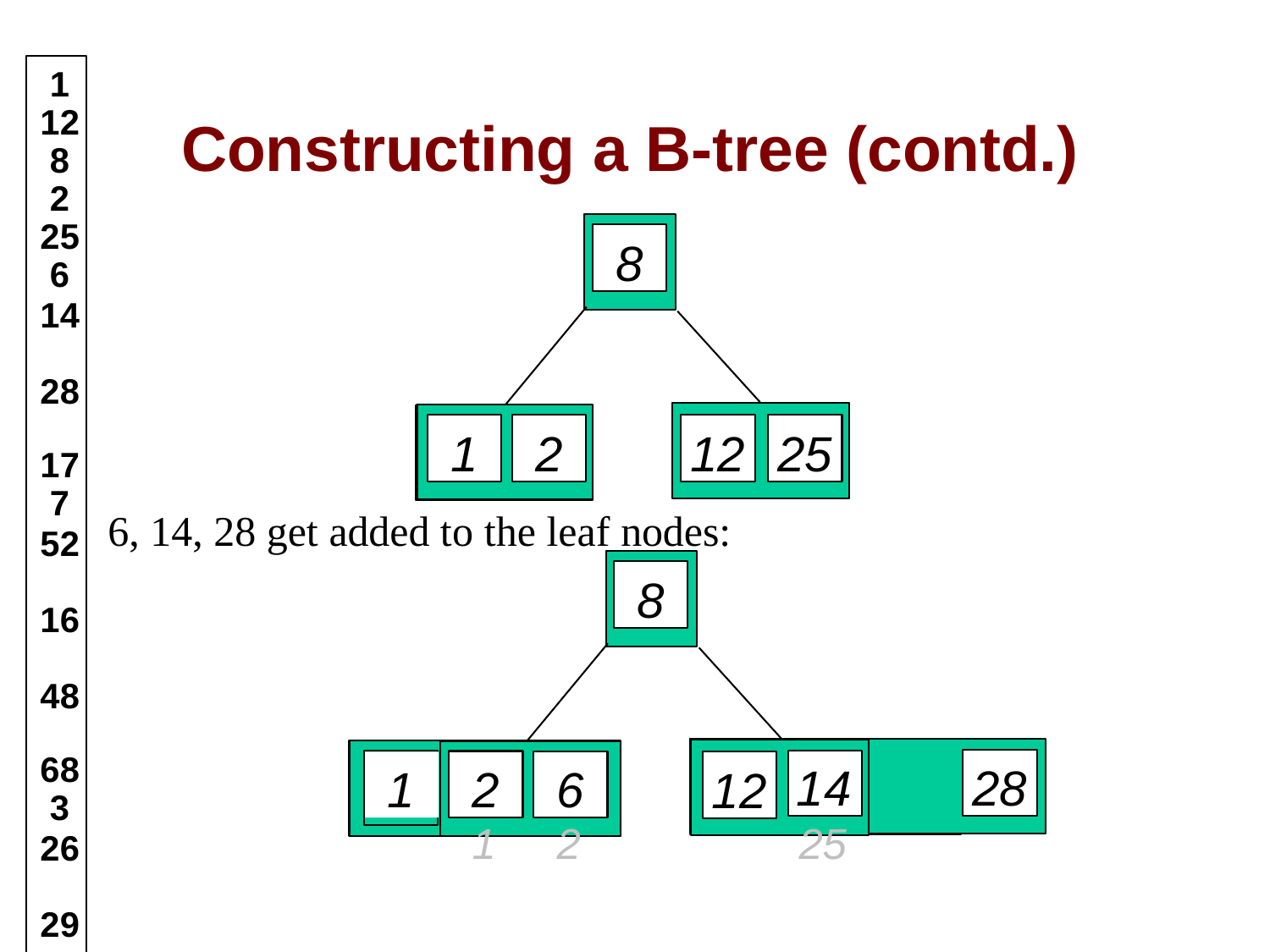

1
12
8
2
25
6
14
# Constructing a B-tree (contd.)

8

28

1
2
12
25
17
7
52
6, 14, 28 get added to the leaf nodes:

8
16

48

68
3
26
28
14

2
6
12
1
11
22
2525
29